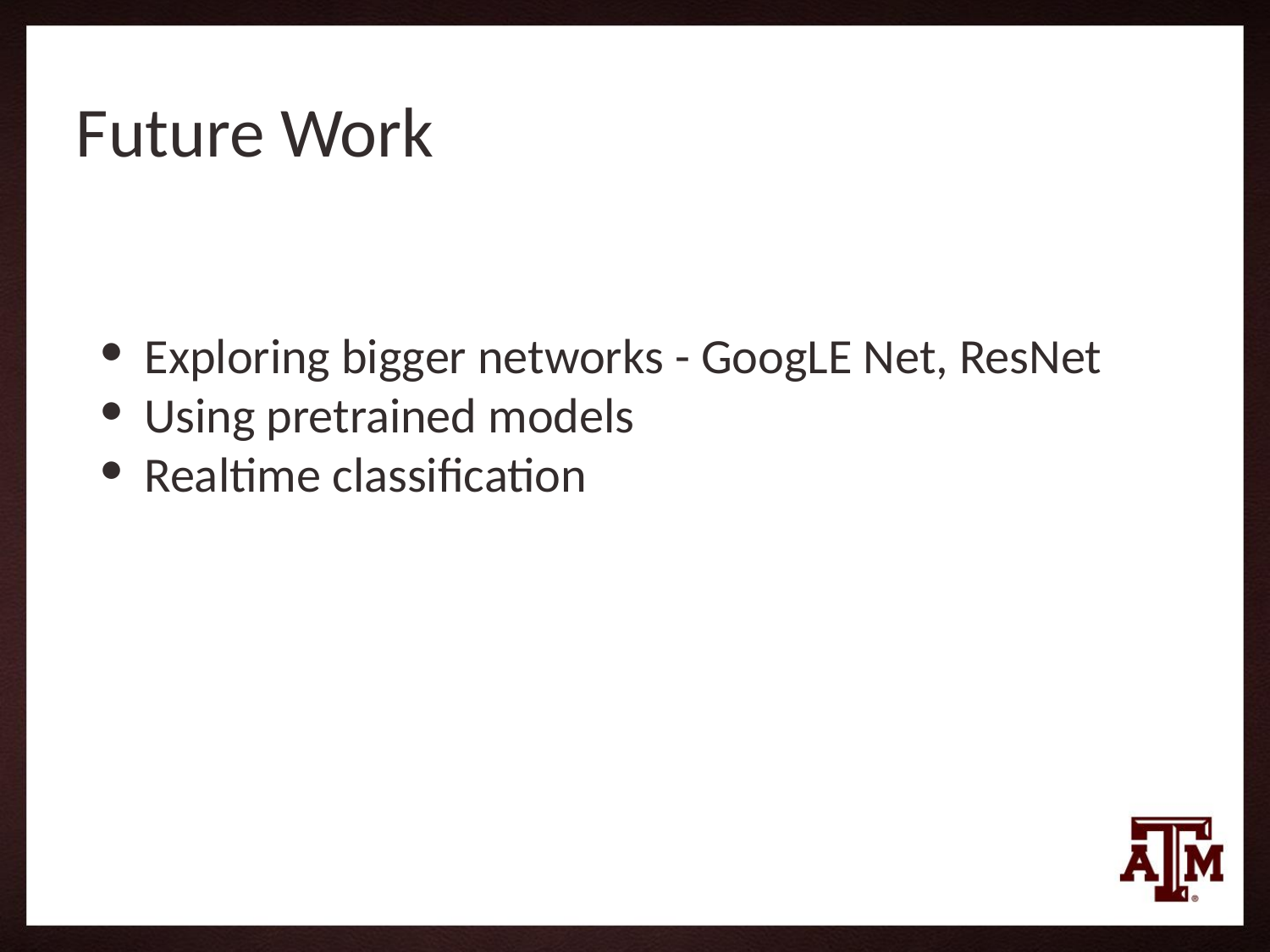

# Future Work

Exploring bigger networks - GoogLE Net, ResNet
Using pretrained models
Realtime classification